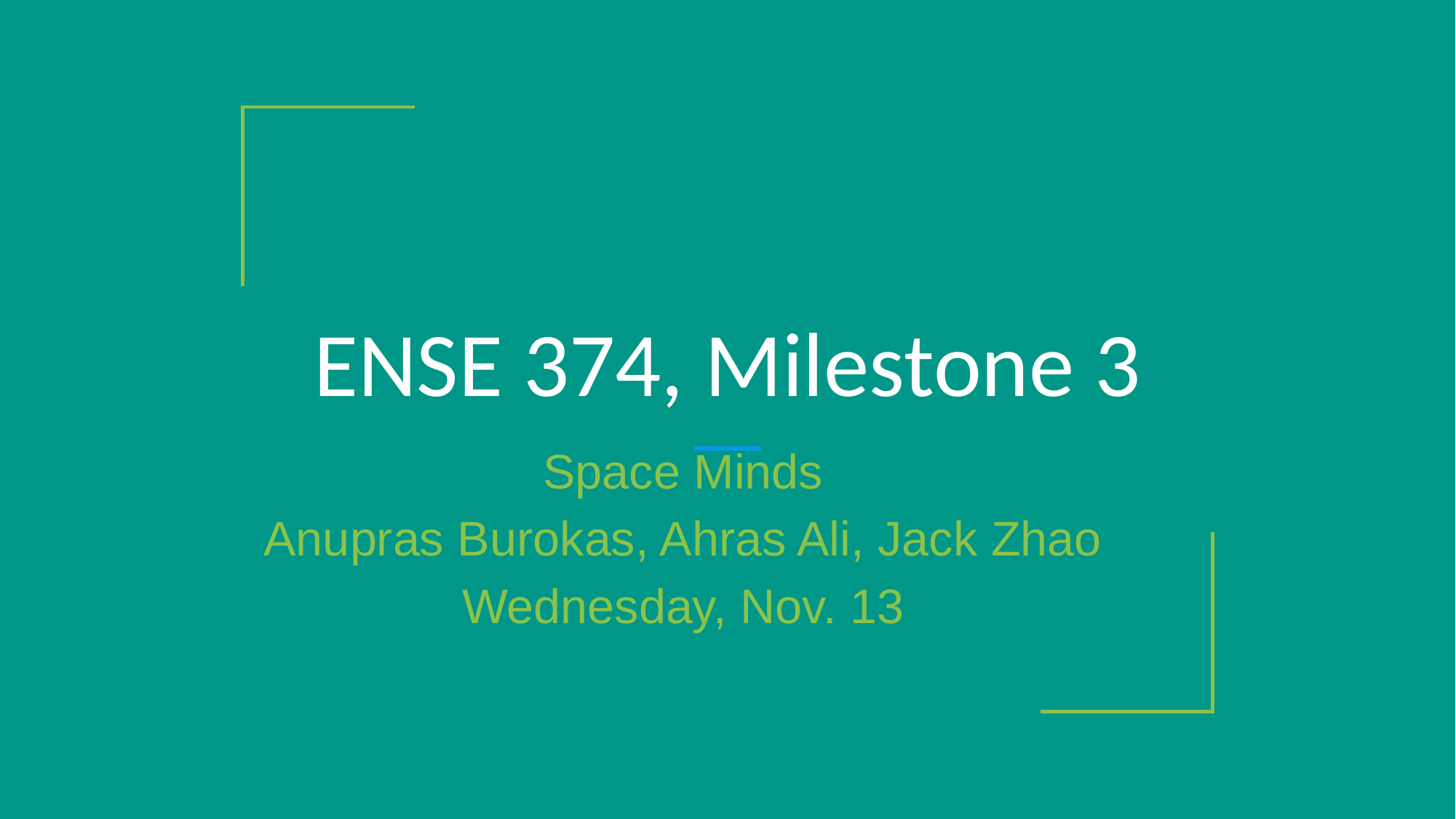

# ENSE 374, Milestone 3
Space Minds
Anupras Burokas, Ahras Ali, Jack Zhao
Wednesday, Nov. 13